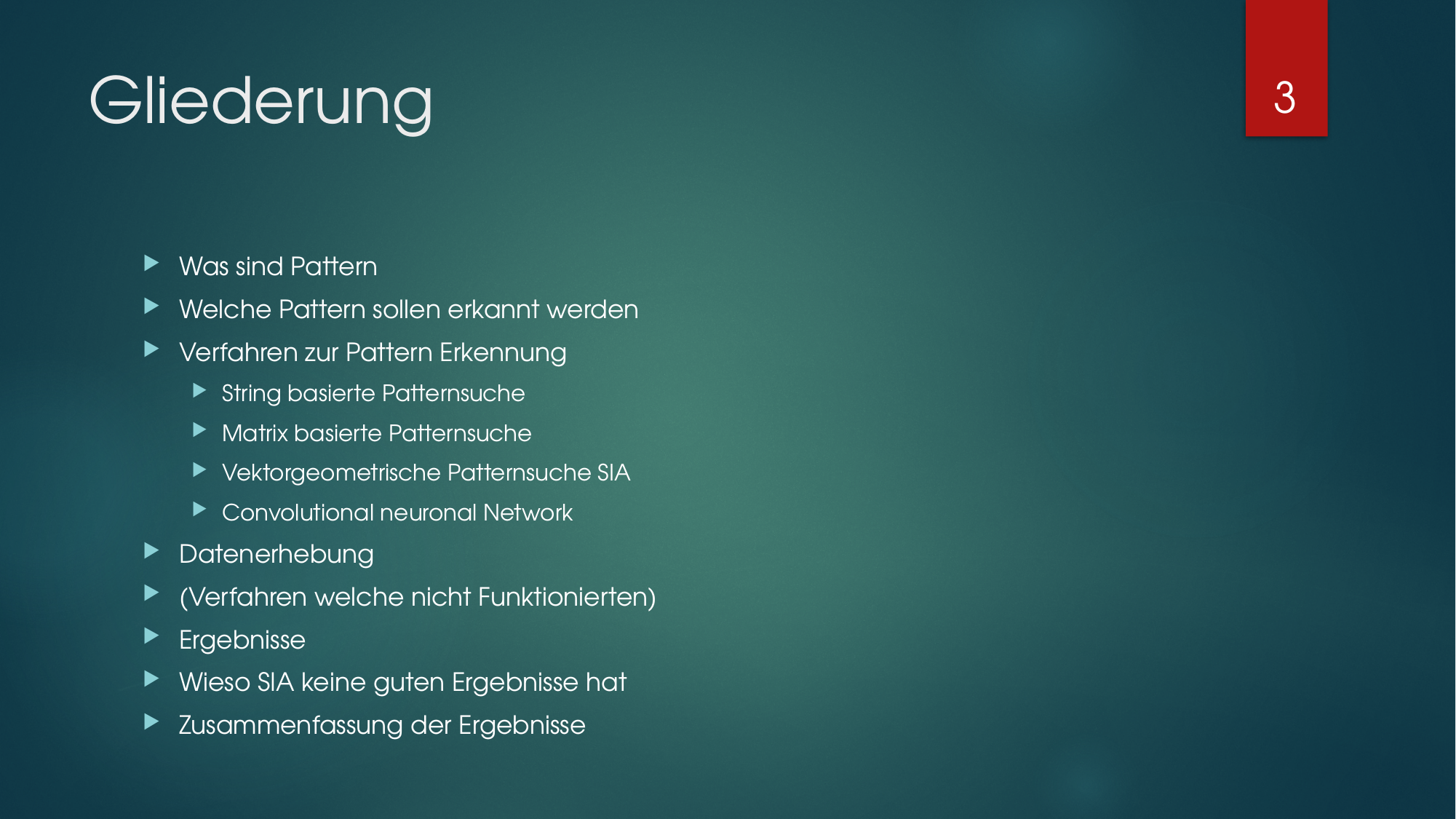

3
# Gliederung
Was sind Pattern
Welche Pattern sollen erkannt werden
Verfahren zur Pattern Erkennung
String basierte Patternsuche
Matrix basierte Patternsuche
Vektorgeometrische Patternsuche SIA
Convolutional neuronal Network
Datenerhebung
(Verfahren welche nicht Funktionierten)
Ergebnisse
Wieso SIA keine guten Ergebnisse hat
Zusammenfassung der Ergebnisse